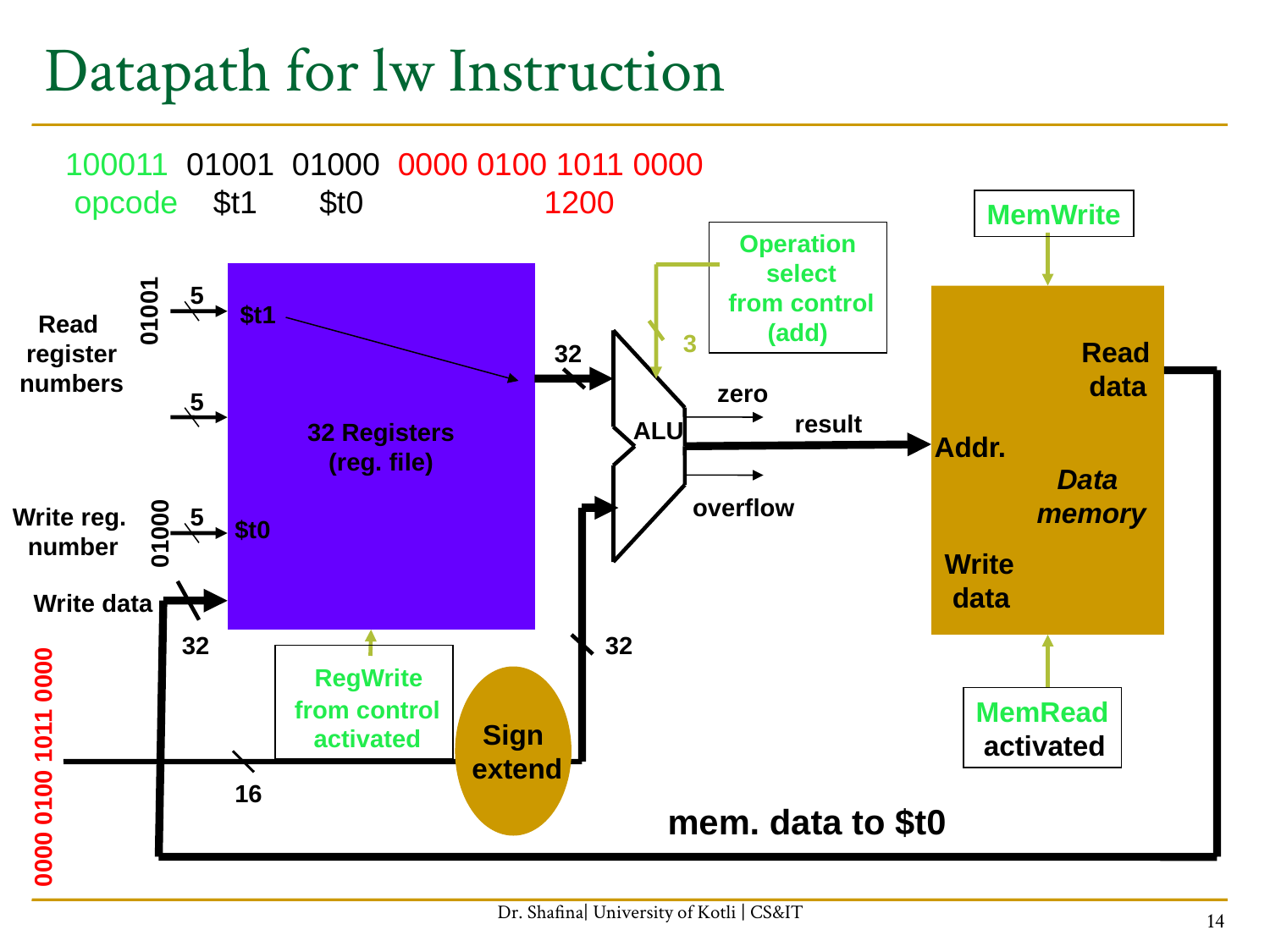

# Datapath for lw Instruction
100011  01001  01000  0000 0100 1011 0000
 opcode    $t1       $t0	           1200
MemWrite
Operation
 select
 from control
(add)

32 Registers
(reg. file)

5

01001
$t1

Read
 register
 numbers

3
Read
 data

32

zero
5
 result

ALU

Addr.

Data
 memory

 overflow

Write reg.
 number
5
$t0

01000

Write
 data

Write data

32
32

 RegWrite
 from control
 activated
Sign
 extend
MemRead
 activated

0000 0100 1011 0000

16
 mem. data to $t0

Dr. Shafina| University of Kotli | CS&IT
14